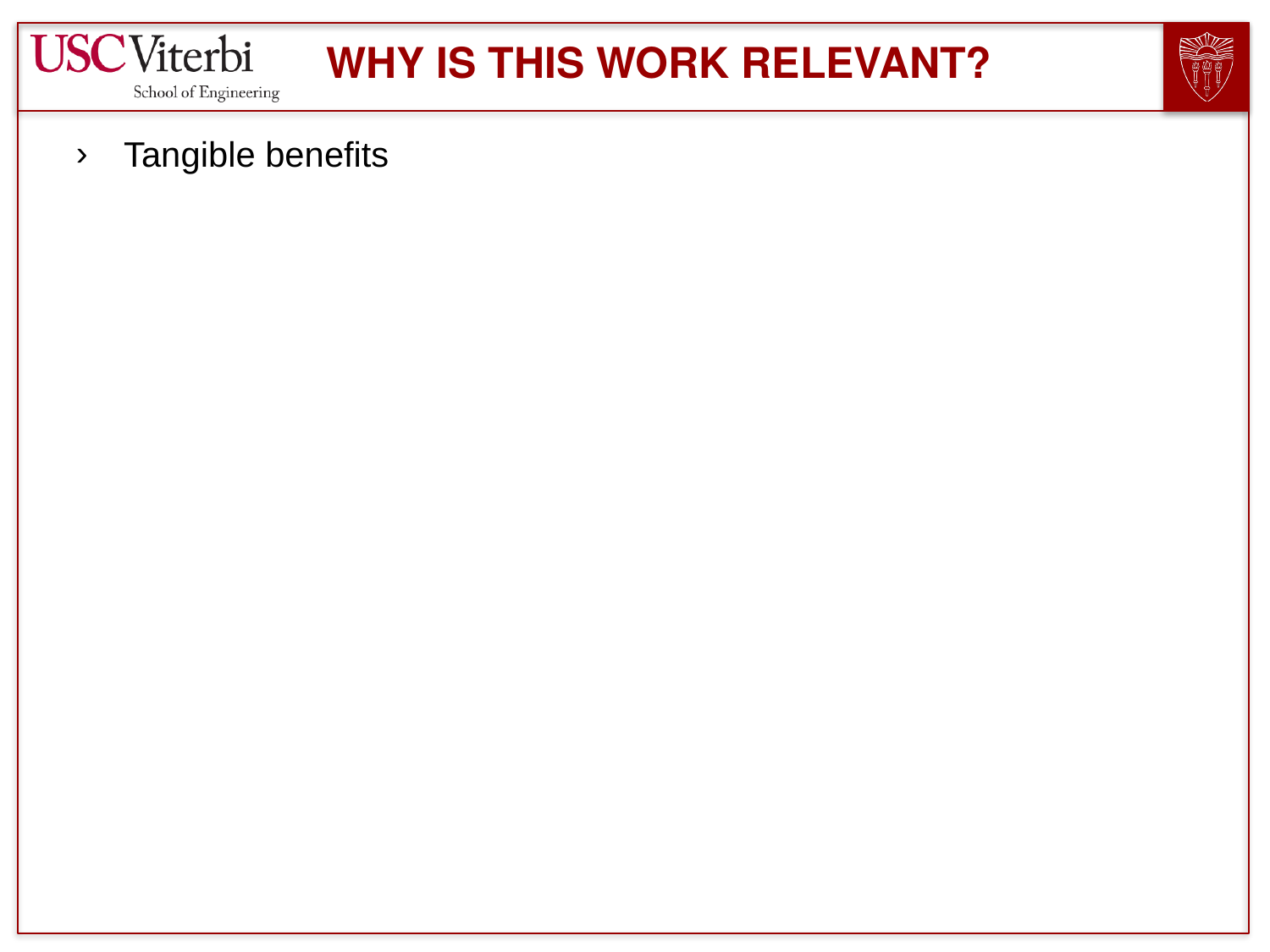

# Why is this work relevant?
Tangible benefits